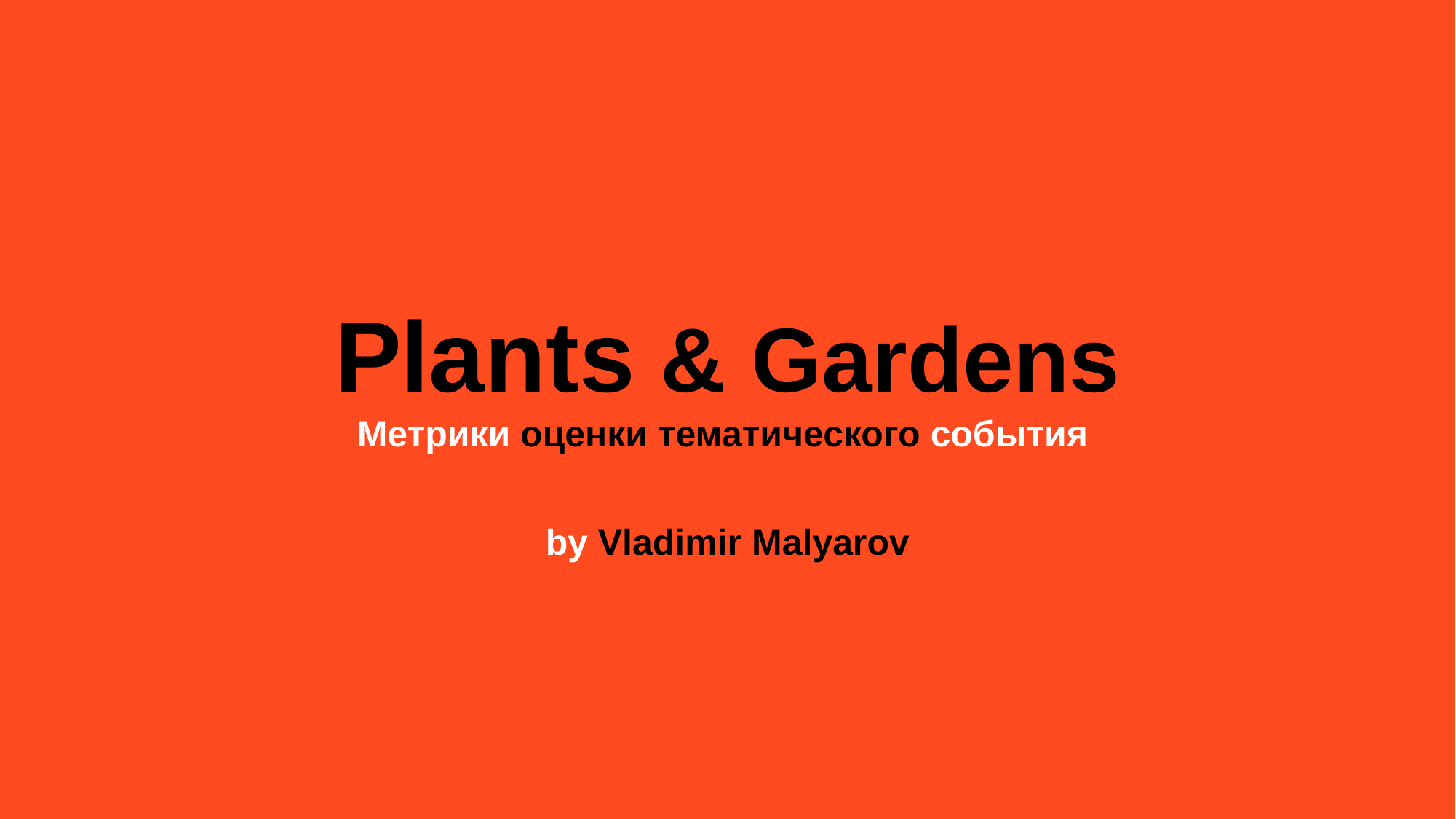

# Plants & Gardens
Метрики оценки тематического события

by Vladimir Malyarov